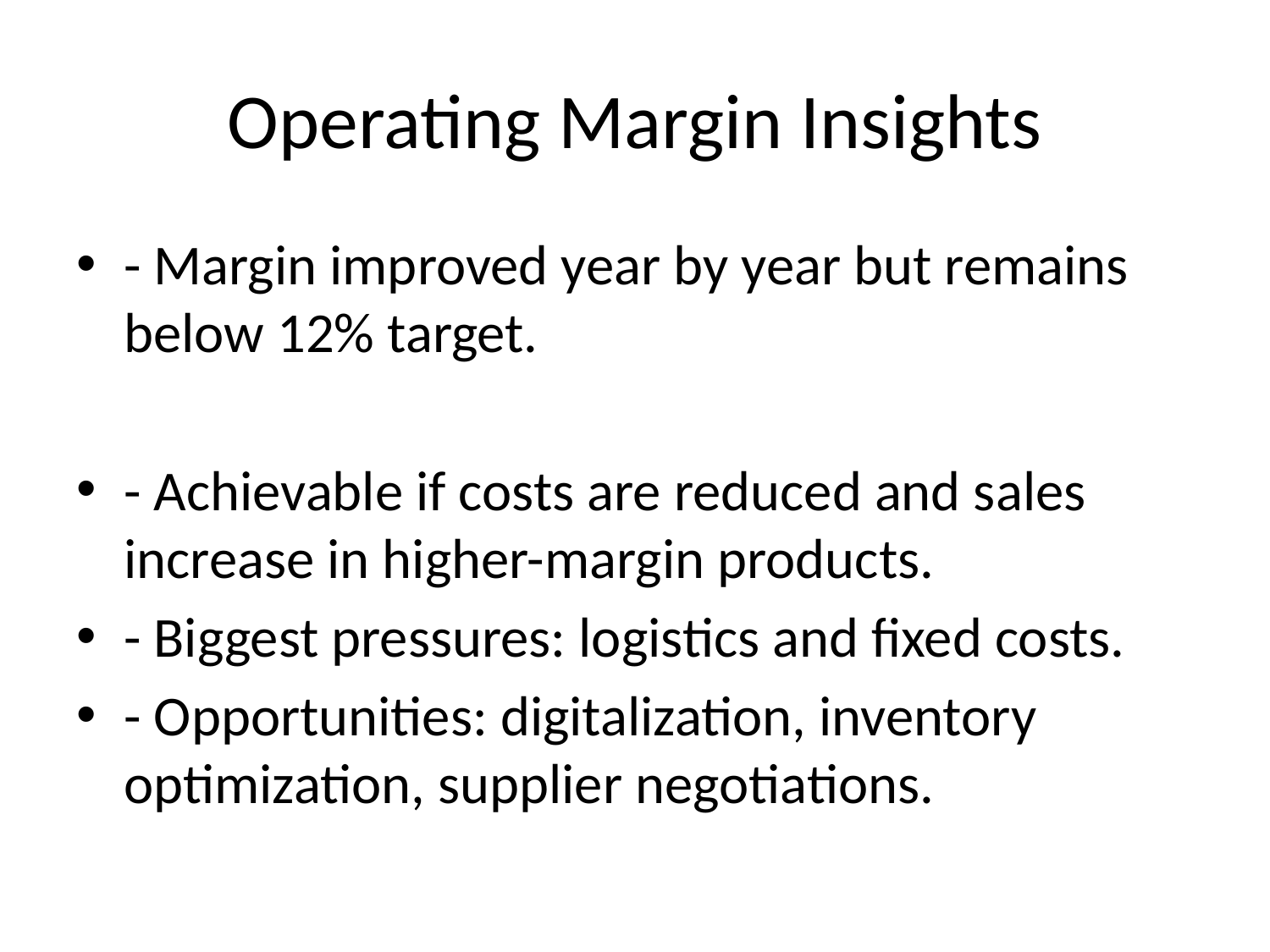

# Operating Margin Insights
- Margin improved year by year but remains below 12% target.

- Achievable if costs are reduced and sales increase in higher-margin products.
- Biggest pressures: logistics and fixed costs.
- Opportunities: digitalization, inventory optimization, supplier negotiations.